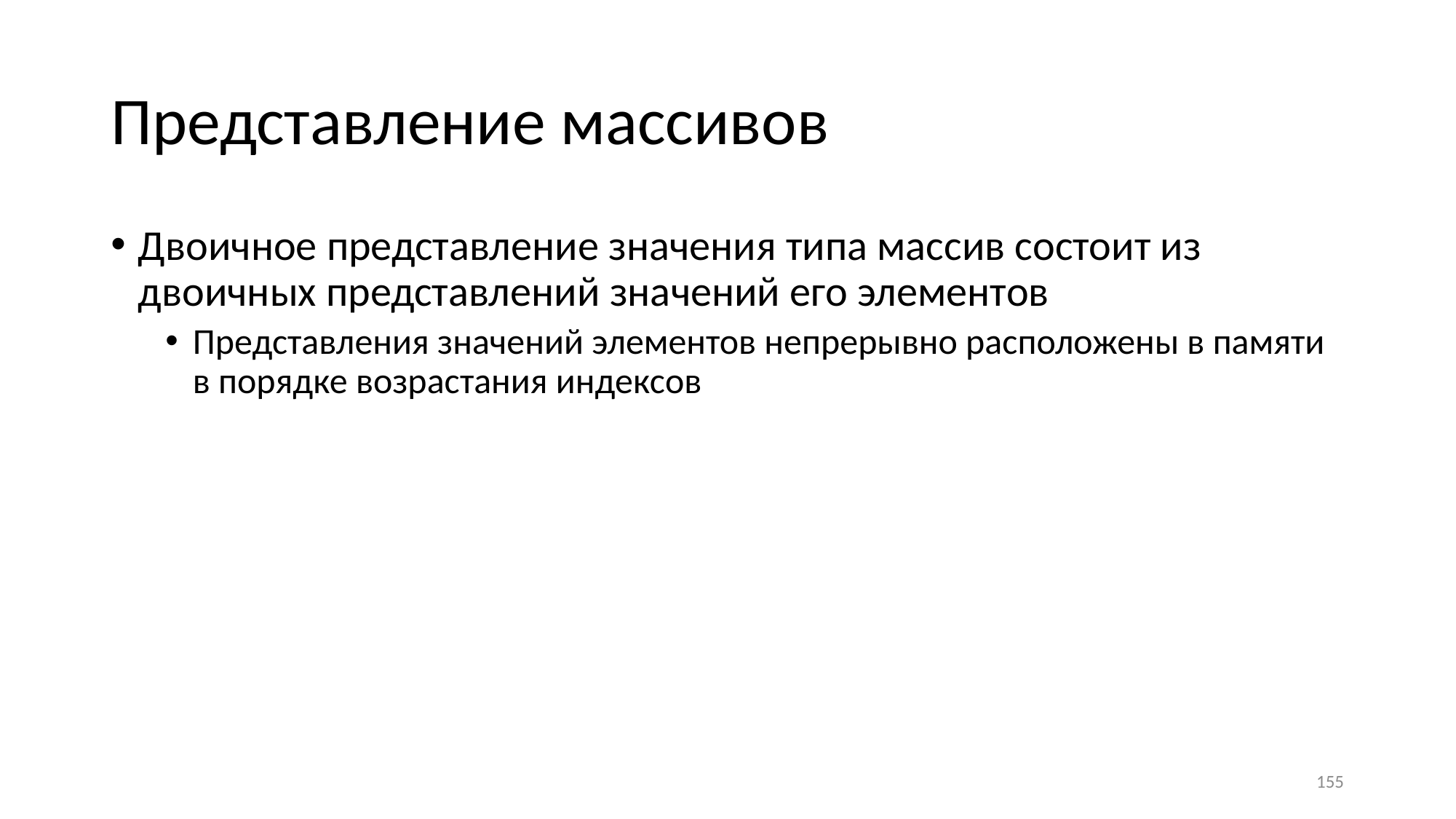

# Представление массивов
Двоичное представление значения типа массив состоит из двоичных представлений значений его элементов
Представления значений элементов непрерывно расположены в памяти в порядке возрастания индексов

Значение массива не является особым
Даже значение какого-то элемента является особым
То есть доступ к элементу массива всегда возможен
155